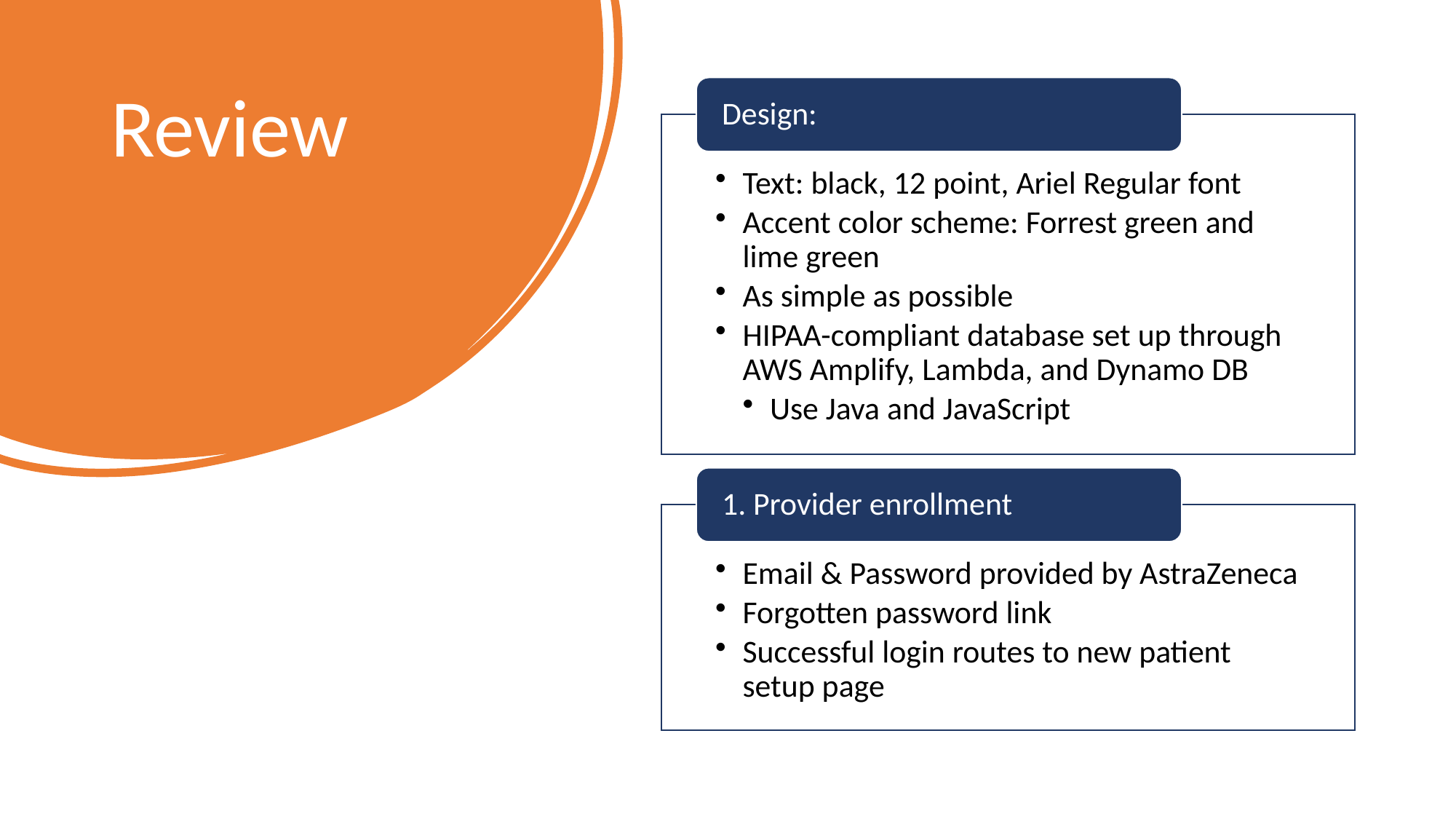

Text: black, 12 point, Ariel Regular font
Accent color scheme: Forrest green and lime green
As simple as possible
HIPAA-compliant database set up through AWS Amplify, Lambda, and Dynamo DB
Use Java and JavaScript
Design:
Email & Password provided by AstraZeneca
Forgotten password link
Successful login routes to new patient setup page
1. Provider enrollment
# Review